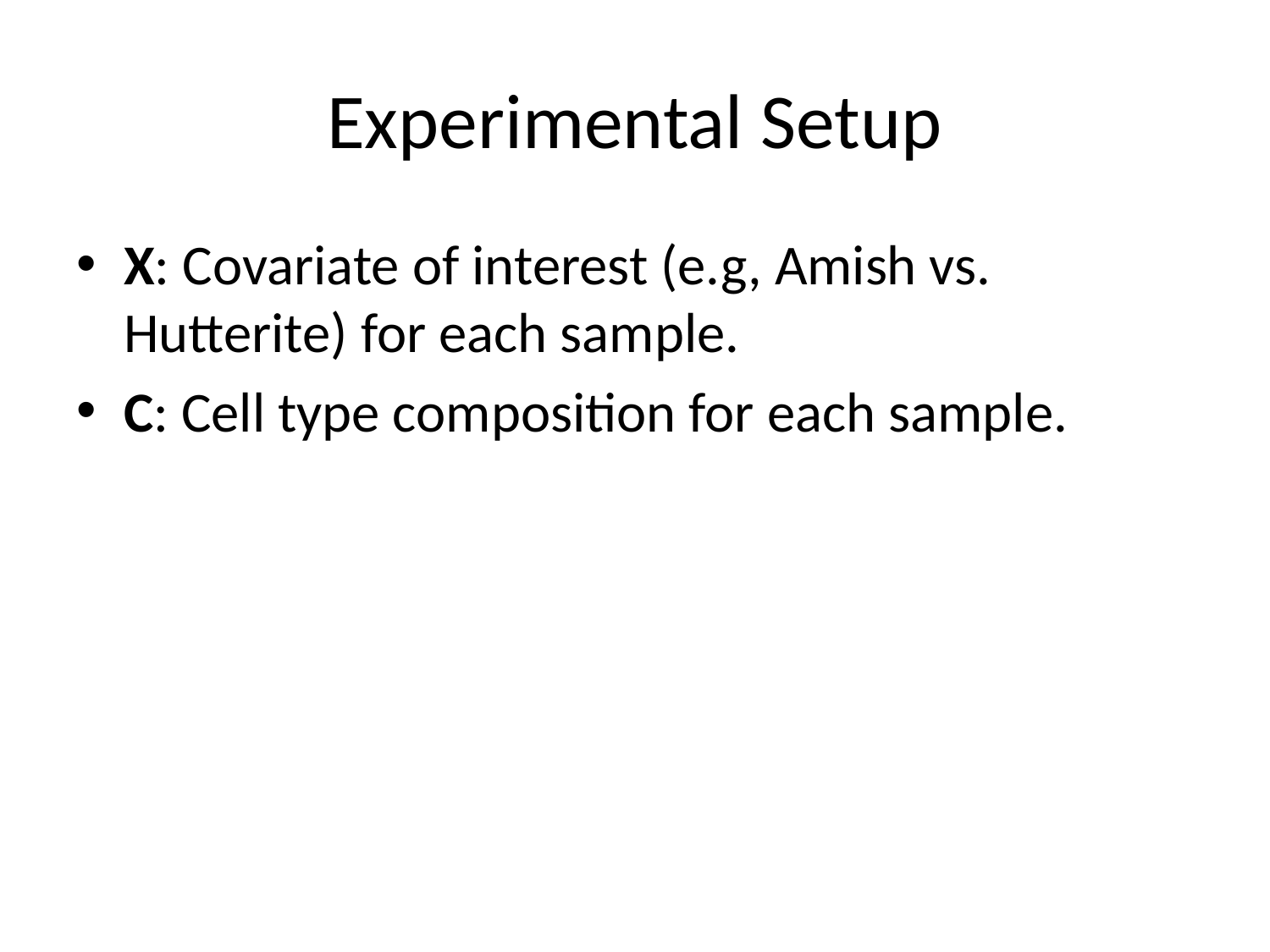

# Experimental Setup
X: Covariate of interest (e.g, Amish vs. Hutterite) for each sample.
C: Cell type composition for each sample.